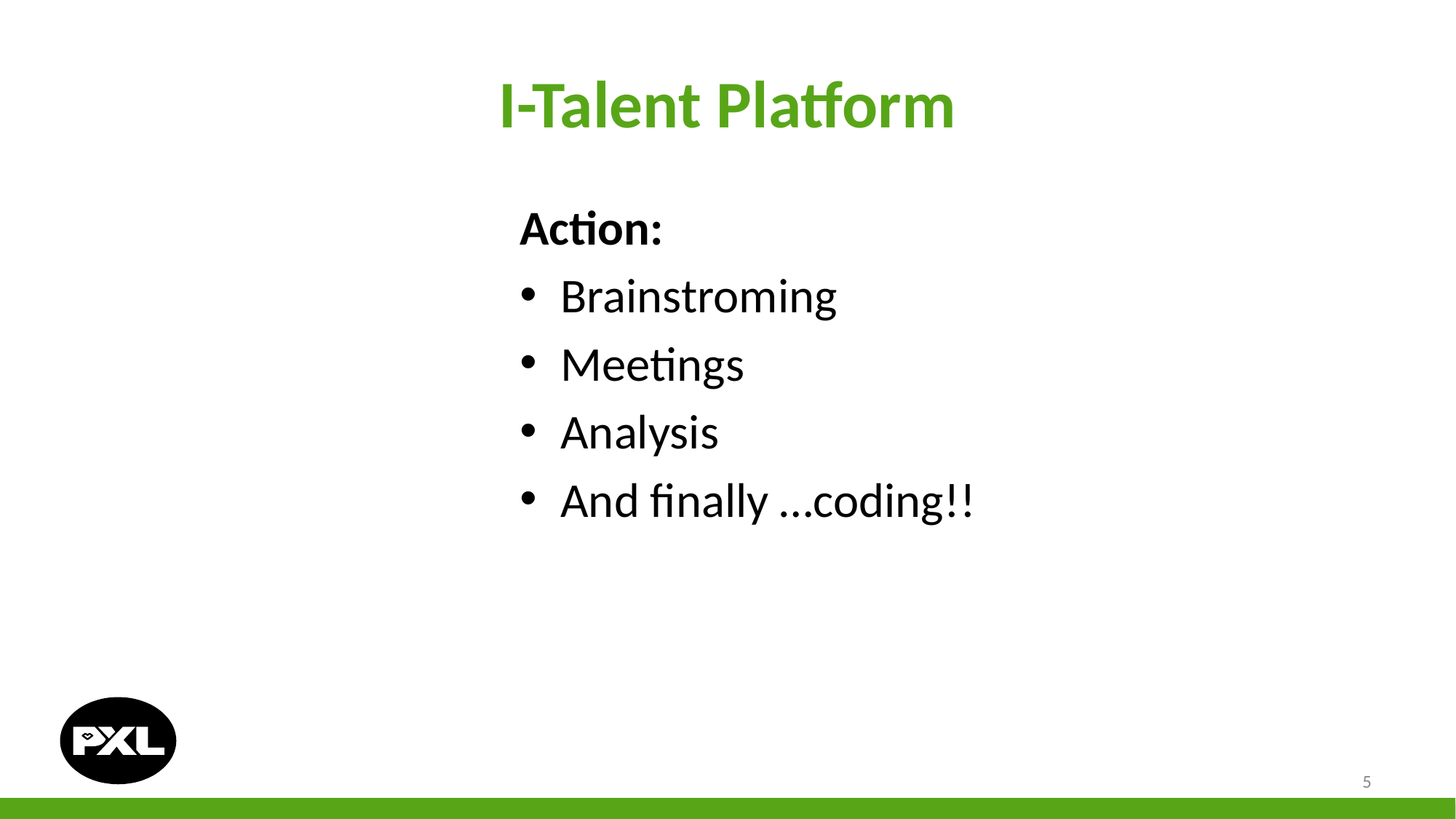

# I-Talent Platform
Action:
Brainstroming
Meetings
Analysis
And finally …coding!!

5